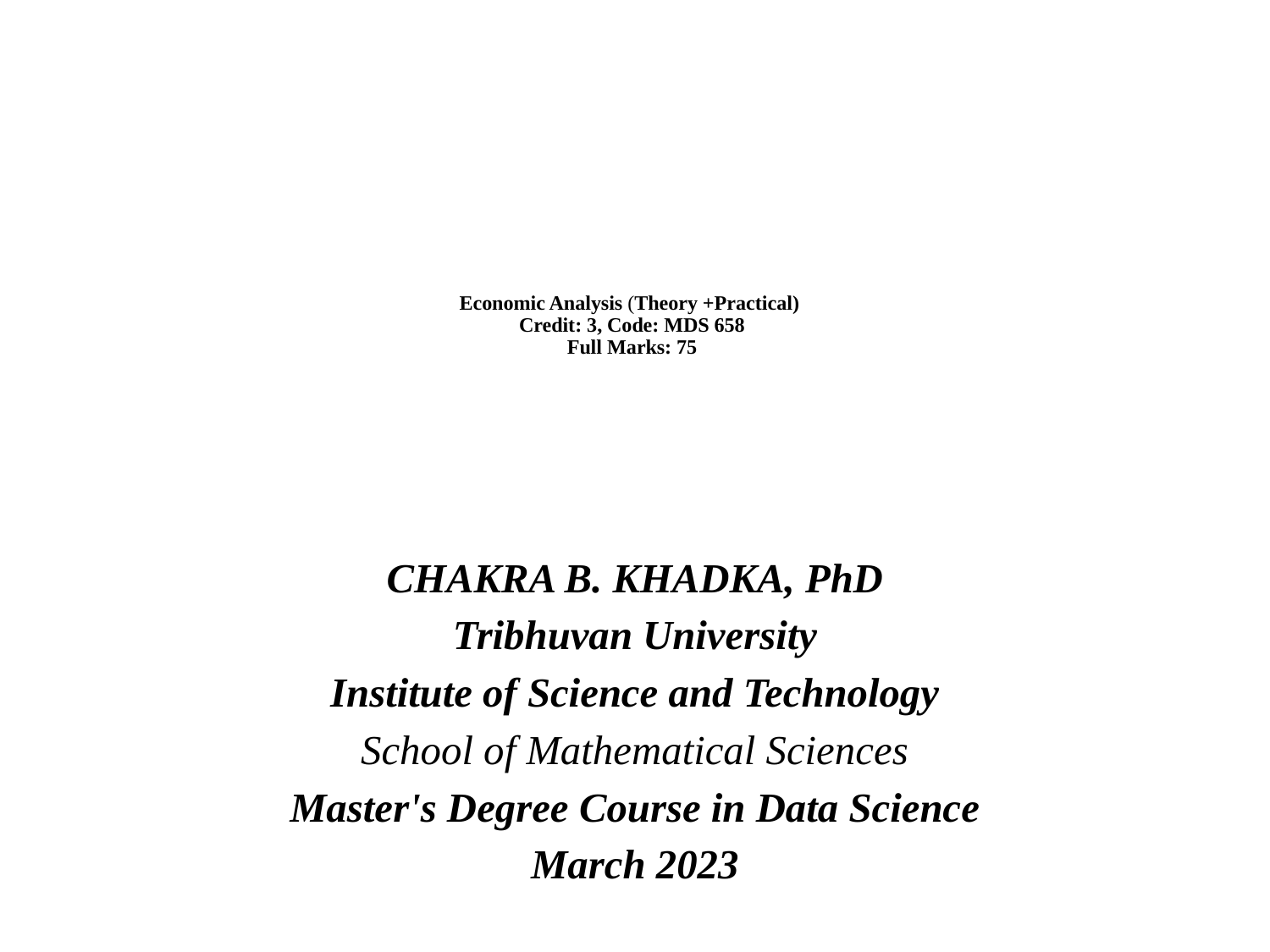

# Economic Analysis (Theory +Practical) Credit: 3, Code: MDS 658 Full Marks: 75
CHAKRA B. KHADKA, PhD
Tribhuvan University
Institute of Science and Technology
School of Mathematical Sciences
Master's Degree Course in Data Science
March 2023